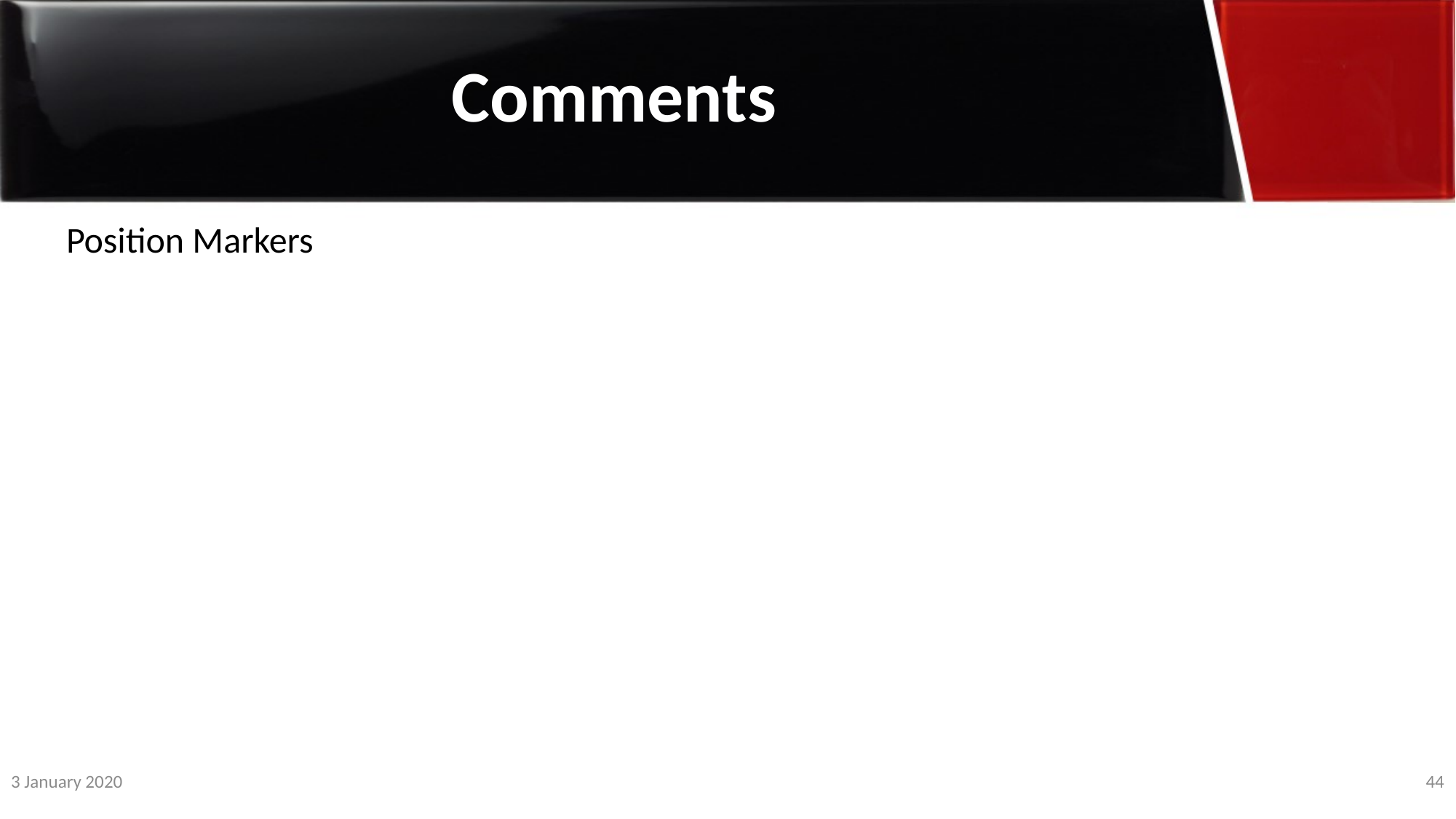

Comments
Position Markers
3 January 2020
44